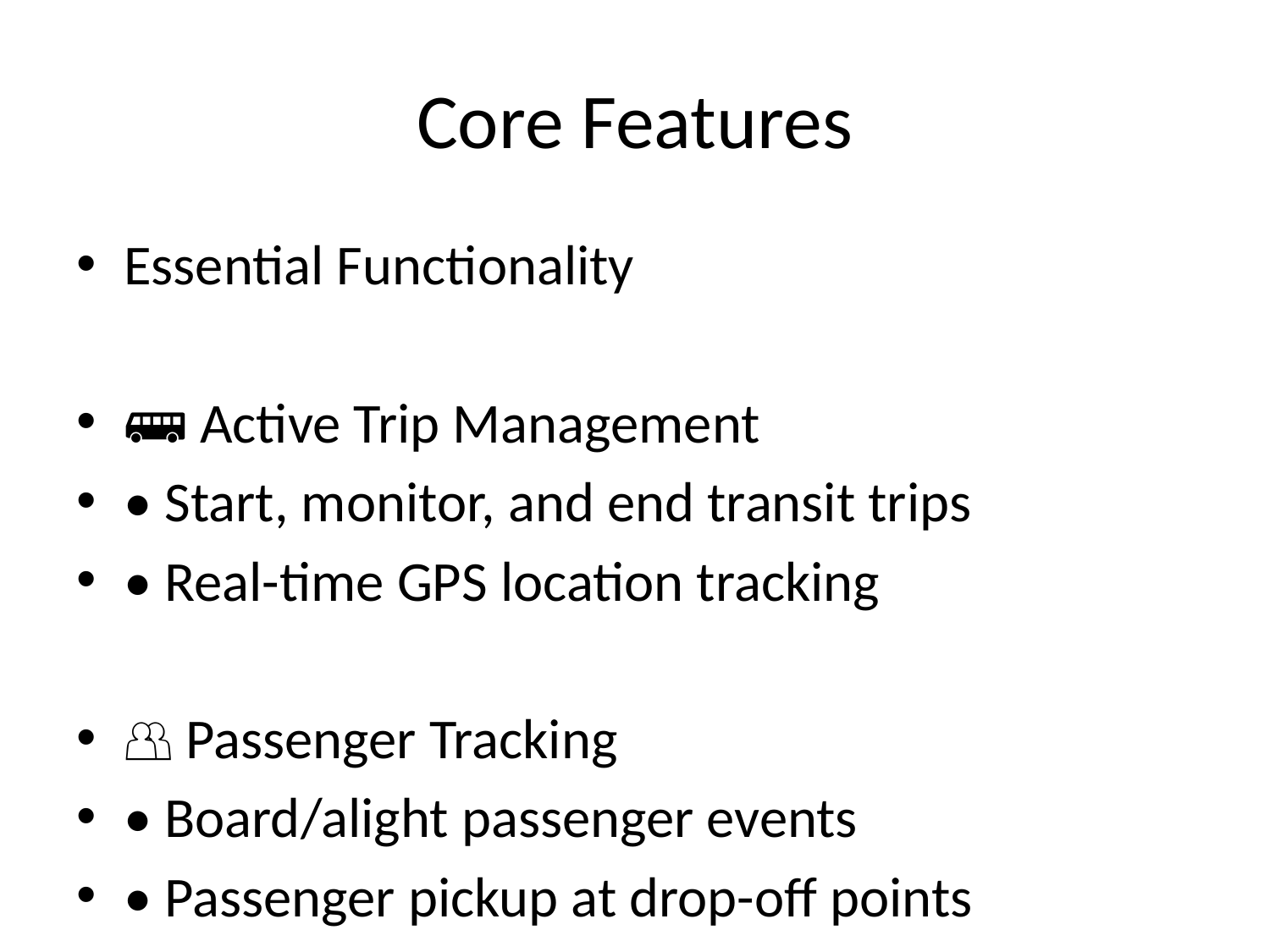

# Core Features
Essential Functionality

🚌 Active Trip Management
• Start, monitor, and end transit trips
• Real-time GPS location tracking

👥 Passenger Tracking
• Board/alight passenger events
• Passenger pickup at drop-off points

💰 Revenue Management
• Automatic fare calculation
• All financial displays in Kenya Shillings (KES)
• Real-time revenue tracking

📊 Analytics Dashboard
• Performance metrics and statistics
• Trip history and reporting